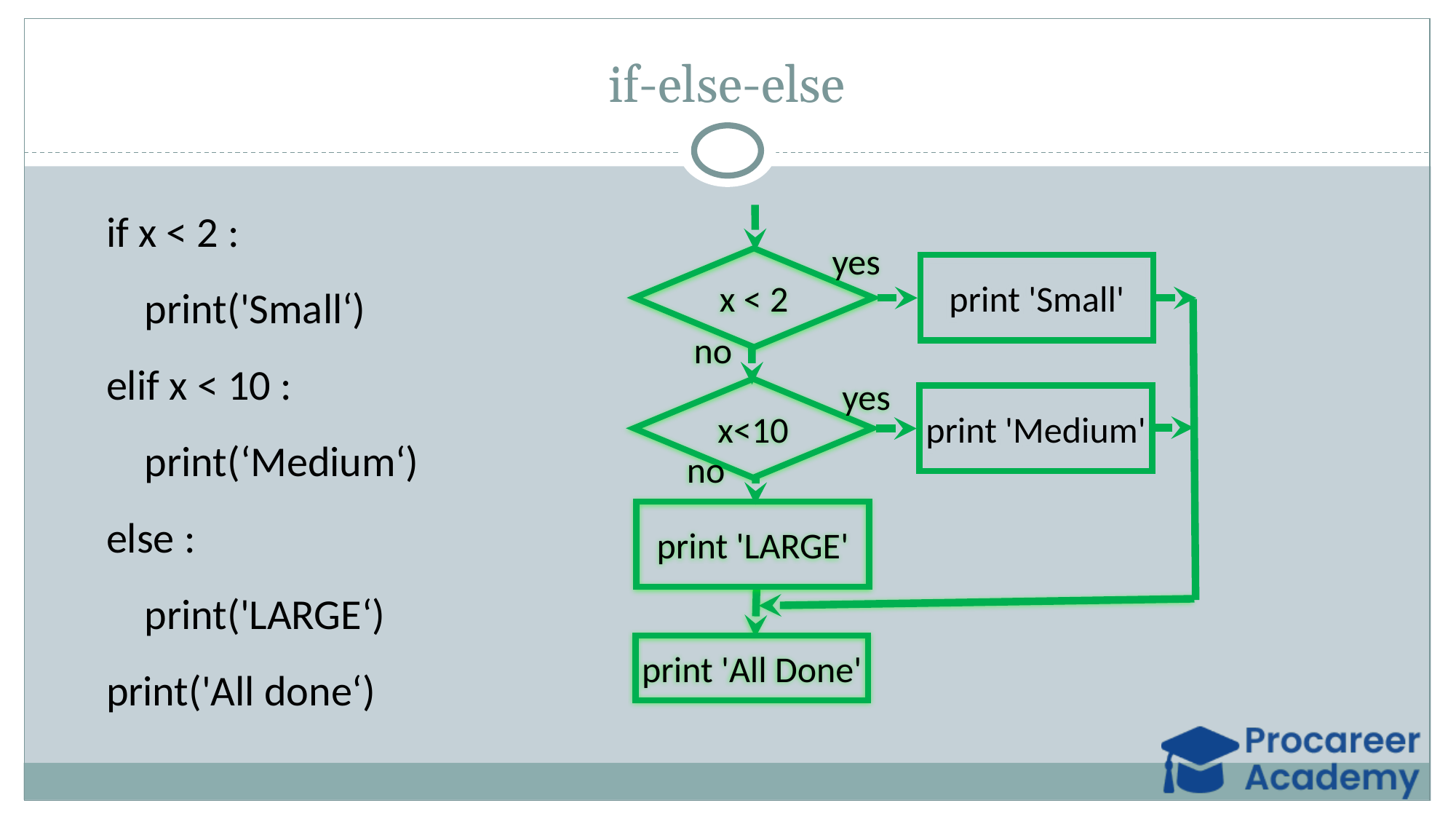

# if-else-else
if x < 2 :
    print('Small‘)
elif x < 10 :
    print(‘Medium‘)
else :
    print('LARGE‘)
print('All done‘)
yes
x < 2
print 'Small'
no
yes
x<10
print 'Medium'
no
print 'LARGE'
print 'All Done'